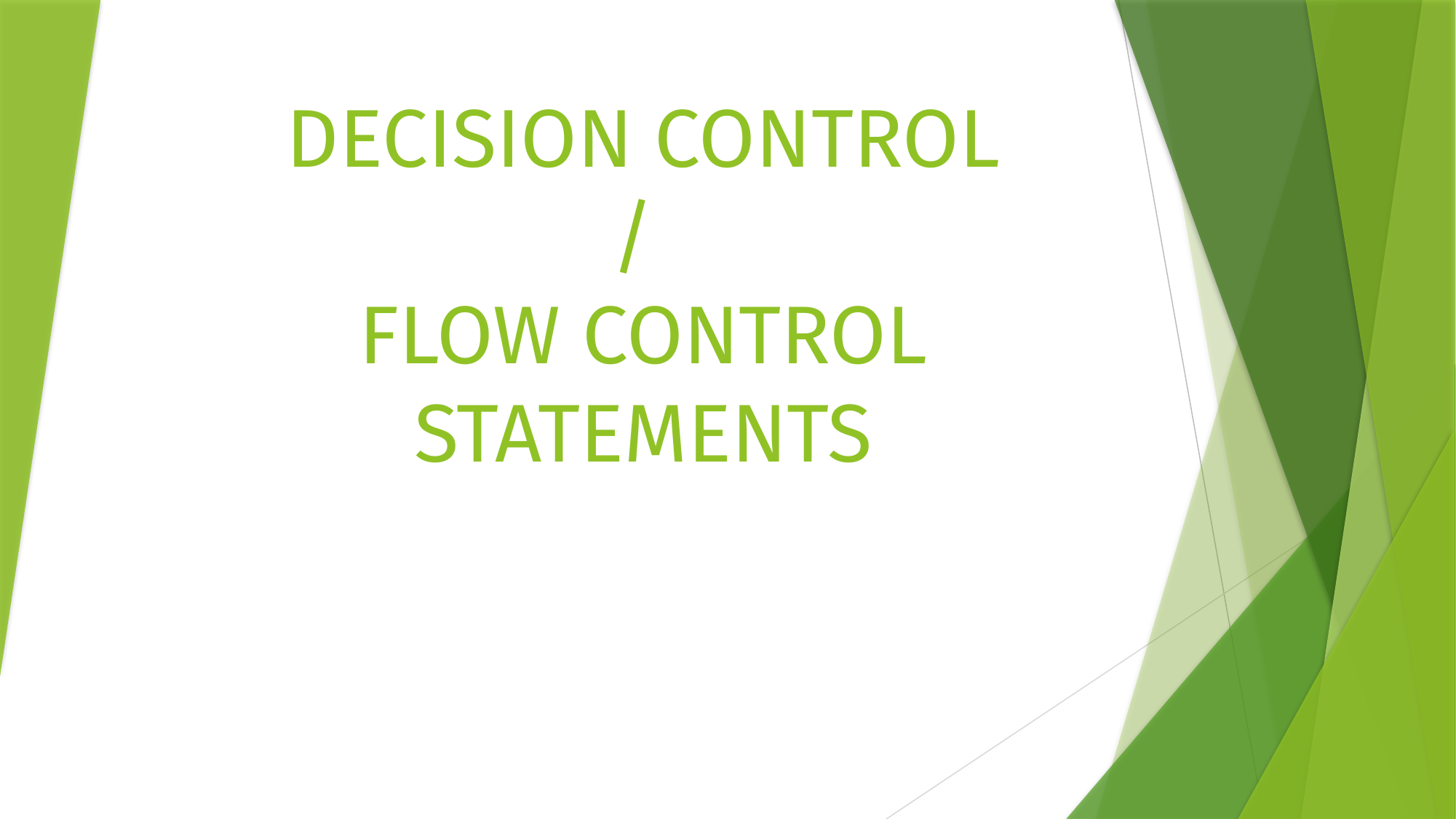

# DECISION CONTROL / FLOW CONTROL STATEMENTS